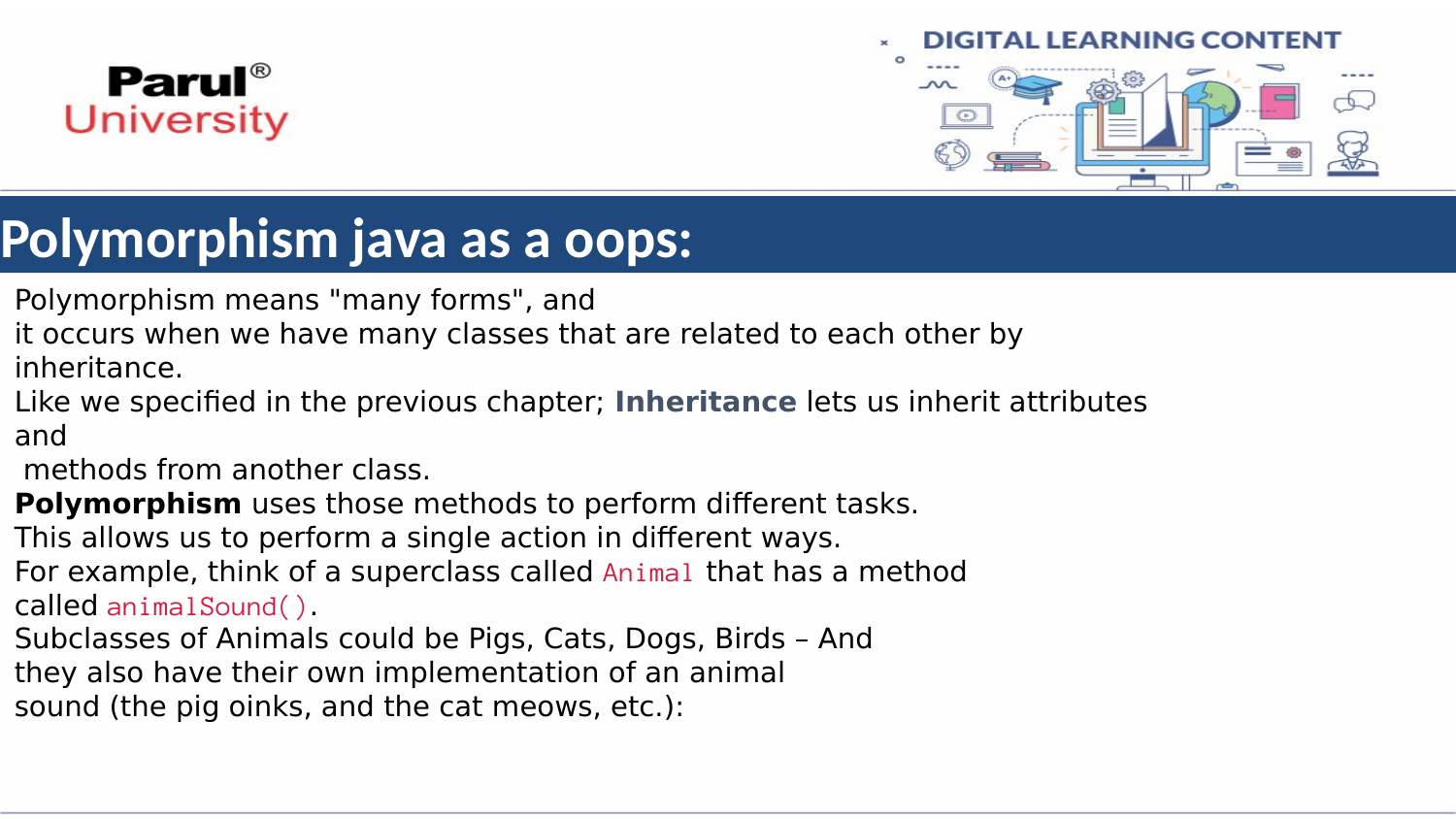

# Polymorphism java as a oops:
Polymorphism means "many forms", and
it occurs when we have many classes that are related to each other by inheritance.
Like we specified in the previous chapter; Inheritance lets us inherit attributes and
 methods from another class.
Polymorphism uses those methods to perform different tasks.
This allows us to perform a single action in different ways.
For example, think of a superclass called Animal that has a method called animalSound().
Subclasses of Animals could be Pigs, Cats, Dogs, Birds – And
they also have their own implementation of an animal
sound (the pig oinks, and the cat meows, etc.):